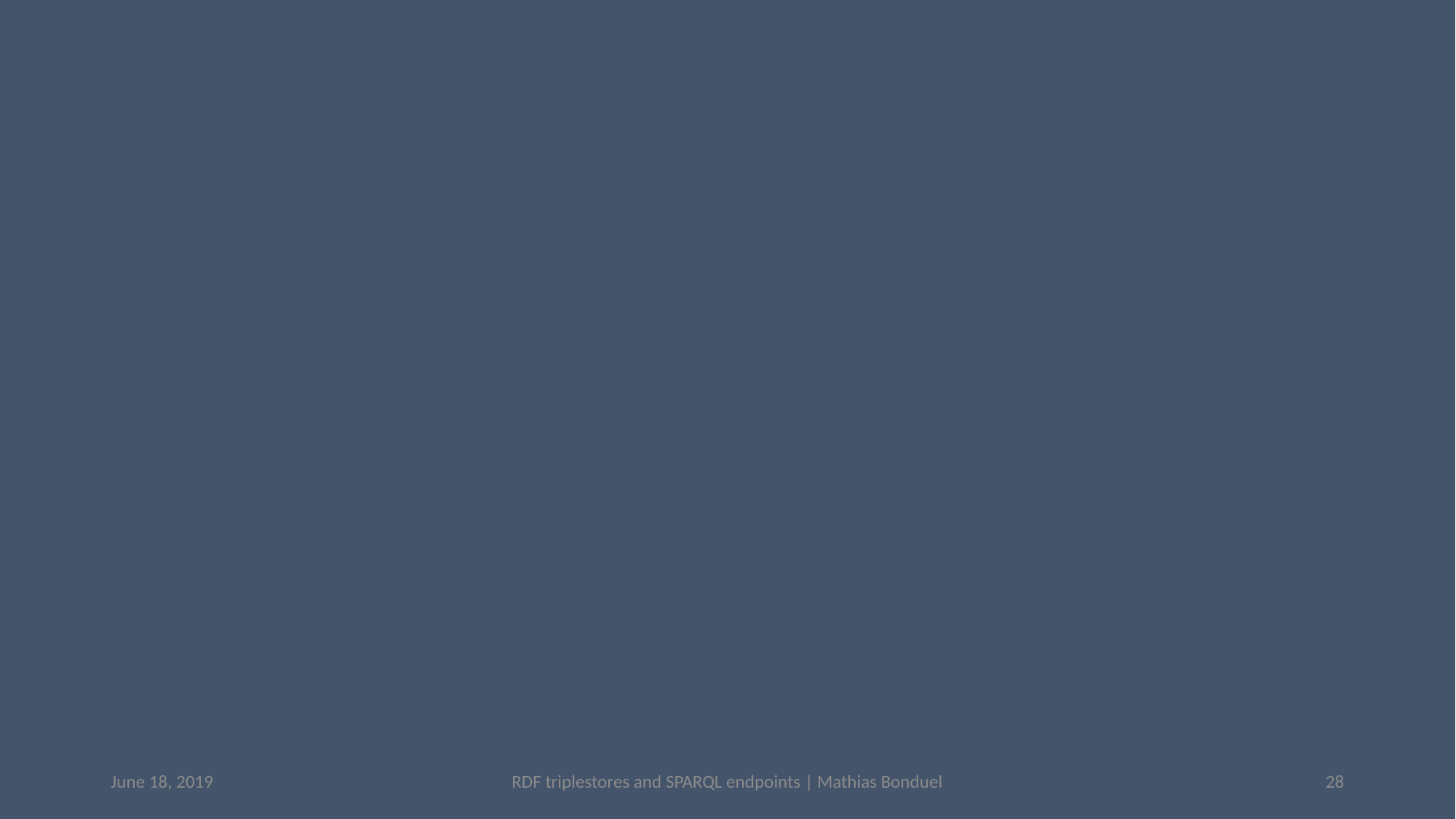

#

June 18, 2019
RDF triplestores and SPARQL endpoints | Mathias Bonduel
28